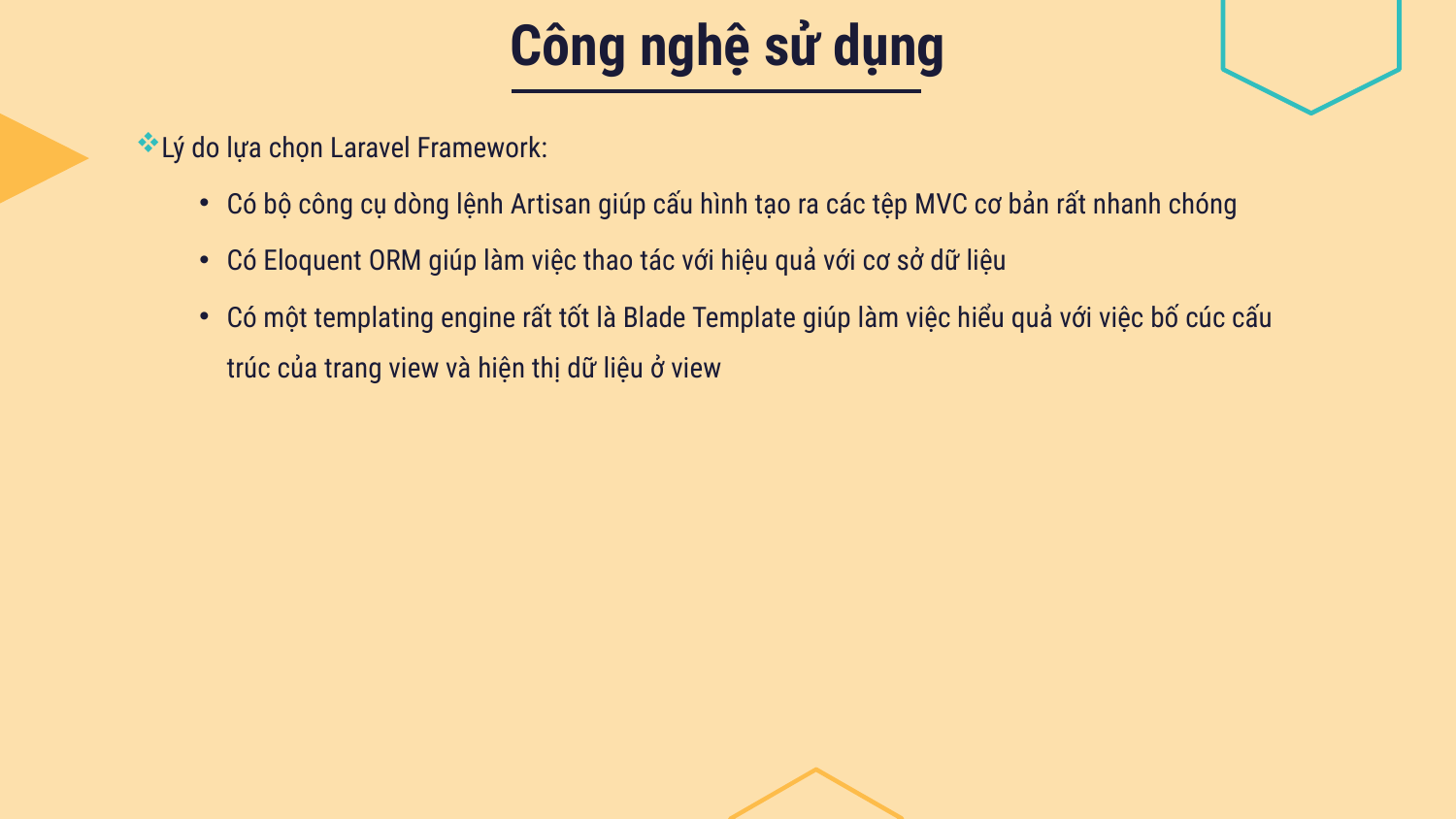

# Công nghệ sử dụng
Lý do lựa chọn Laravel Framework:
Có bộ công cụ dòng lệnh Artisan giúp cấu hình tạo ra các tệp MVC cơ bản rất nhanh chóng
Có Eloquent ORM giúp làm việc thao tác với hiệu quả với cơ sở dữ liệu
Có một templating engine rất tốt là Blade Template giúp làm việc hiểu quả với việc bố cúc cấu trúc của trang view và hiện thị dữ liệu ở view